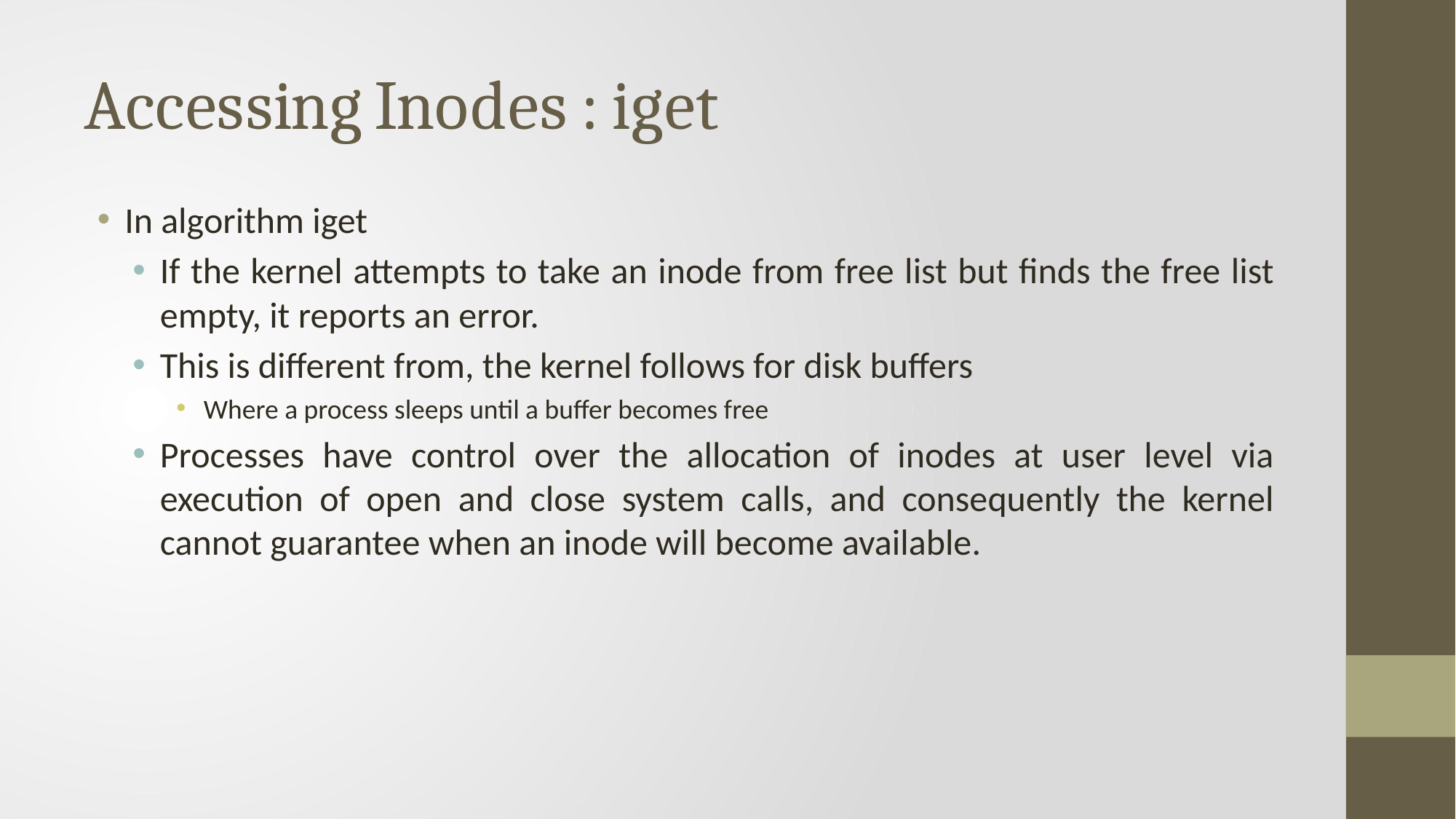

# Accessing Inodes : iget
In algorithm iget
If the kernel attempts to take an inode from free list but finds the free list empty, it reports an error.
This is different from, the kernel follows for disk buffers
Where a process sleeps until a buffer becomes free
Processes have control over the allocation of inodes at user level via execution of open and close system calls, and consequently the kernel cannot guarantee when an inode will become available.